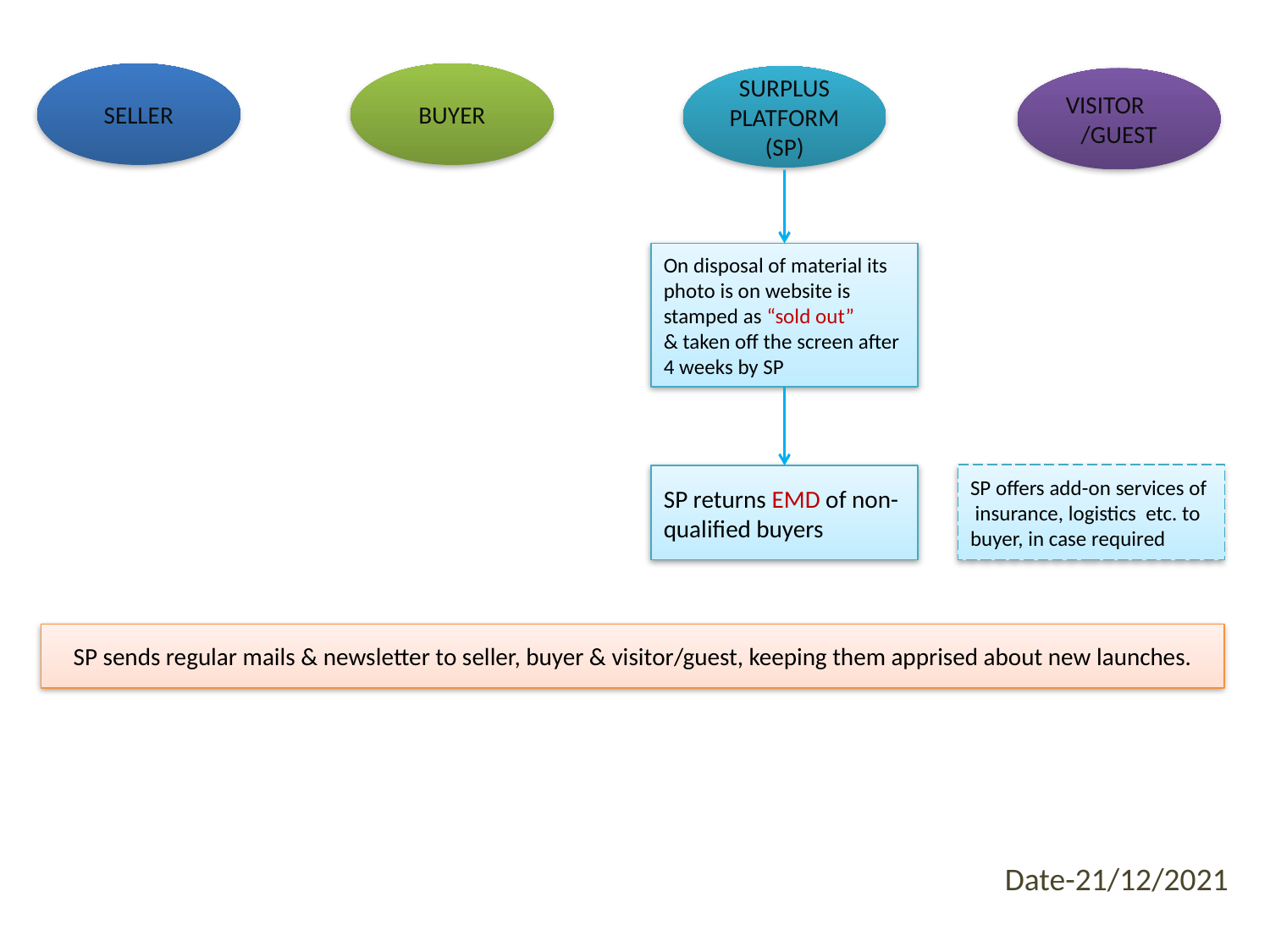

SELLER
BUYER
SURPLUS PLATFORM (SP)
VISITOR      /GUEST
On disposal of material its photo is on website is  stamped as “sold out”
& taken off the screen after 4 weeks by SP
SP offers add-on services of  insurance, logistics  etc. to buyer, in case required
SP returns EMD of non-qualified buyers
SP sends regular mails & newsletter to seller, buyer & visitor/guest, keeping them apprised about new launches.
Date-21/12/2021